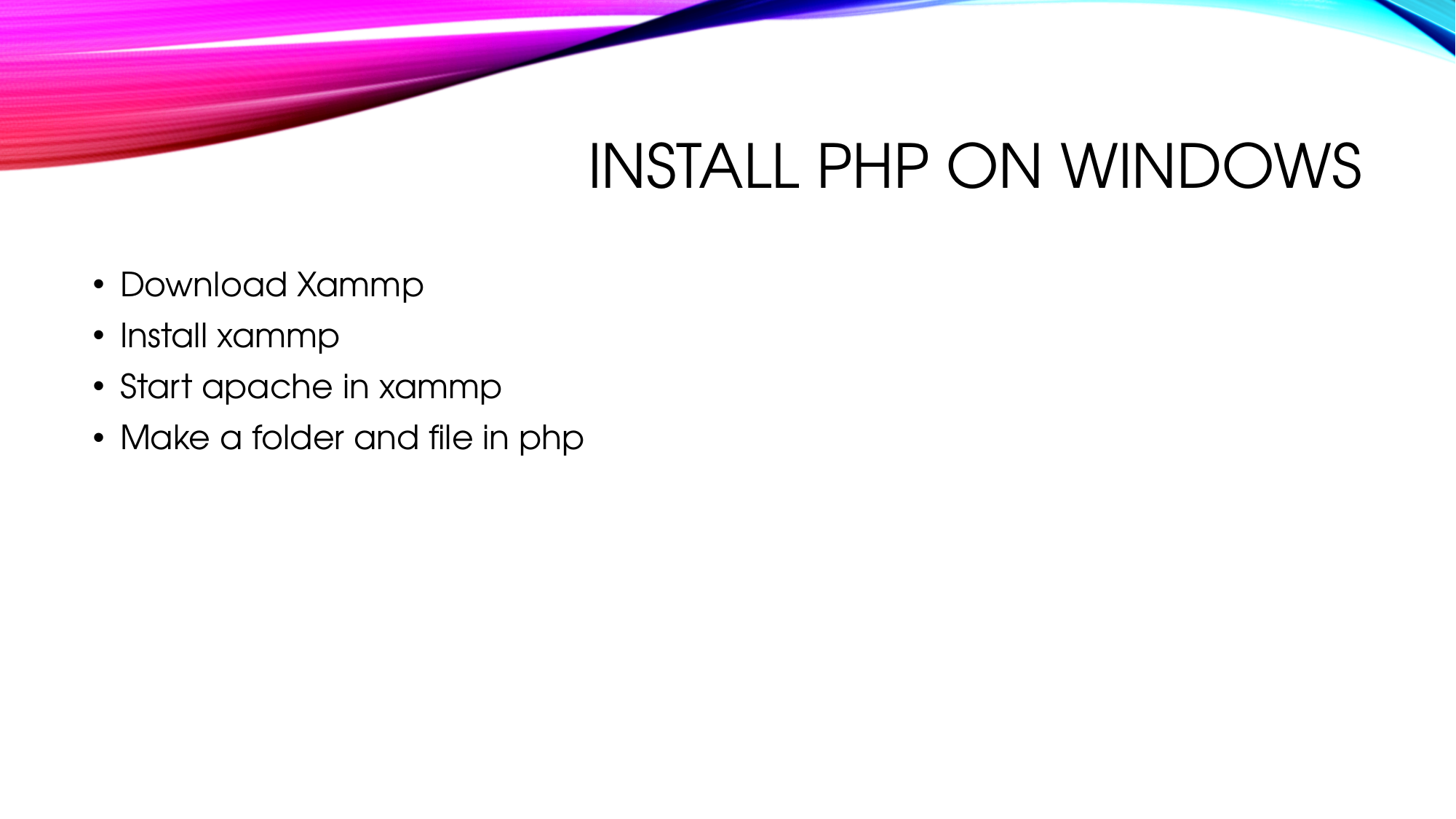

# Install php on windows
Download Xammp
Install xammp
Start apache in xammp
Make a folder and file in php